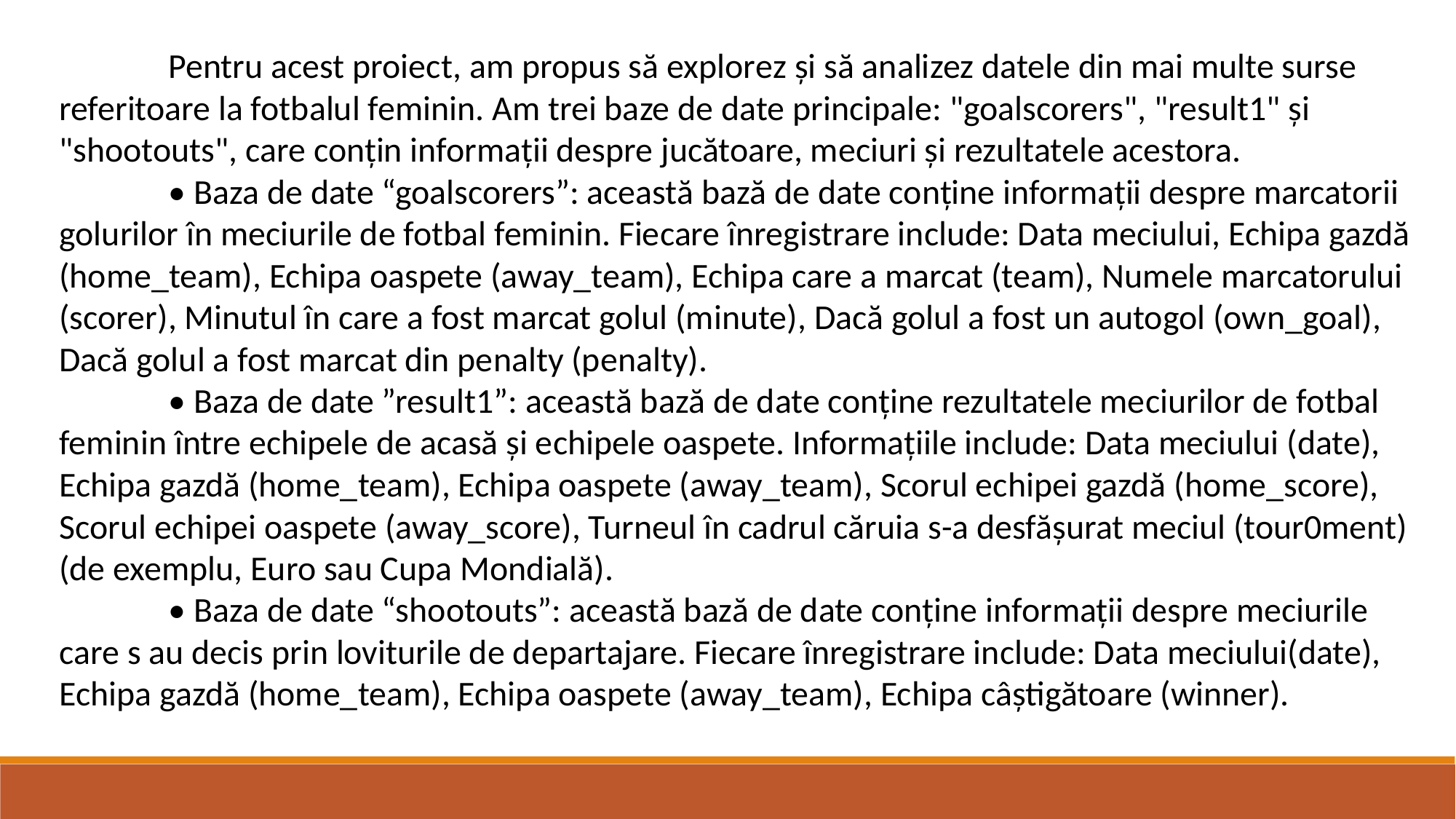

Pentru acest proiect, am propus să explorez și să analizez datele din mai multe surse referitoare la fotbalul feminin. Am trei baze de date principale: "goalscorers", "result1" și "shootouts", care conțin informații despre jucătoare, meciuri și rezultatele acestora.
	• Baza de date “goalscorers”: această bază de date conține informații despre marcatorii golurilor în meciurile de fotbal feminin. Fiecare înregistrare include: Data meciului, Echipa gazdă (home_team), Echipa oaspete (away_team), Echipa care a marcat (team), Numele marcatorului (scorer), Minutul în care a fost marcat golul (minute), Dacă golul a fost un autogol (own_goal), Dacă golul a fost marcat din penalty (penalty).
	• Baza de date ”result1”: această bază de date conține rezultatele meciurilor de fotbal feminin între echipele de acasă și echipele oaspete. Informațiile include: Data meciului (date), Echipa gazdă (home_team), Echipa oaspete (away_team), Scorul echipei gazdă (home_score), Scorul echipei oaspete (away_score), Turneul în cadrul căruia s-a desfășurat meciul (tour0ment) (de exemplu, Euro sau Cupa Mondială).
	• Baza de date “shootouts”: această bază de date conține informații despre meciurile care s au decis prin loviturile de departajare. Fiecare înregistrare include: Data meciului(date), Echipa gazdă (home_team), Echipa oaspete (away_team), Echipa câștigătoare (winner).